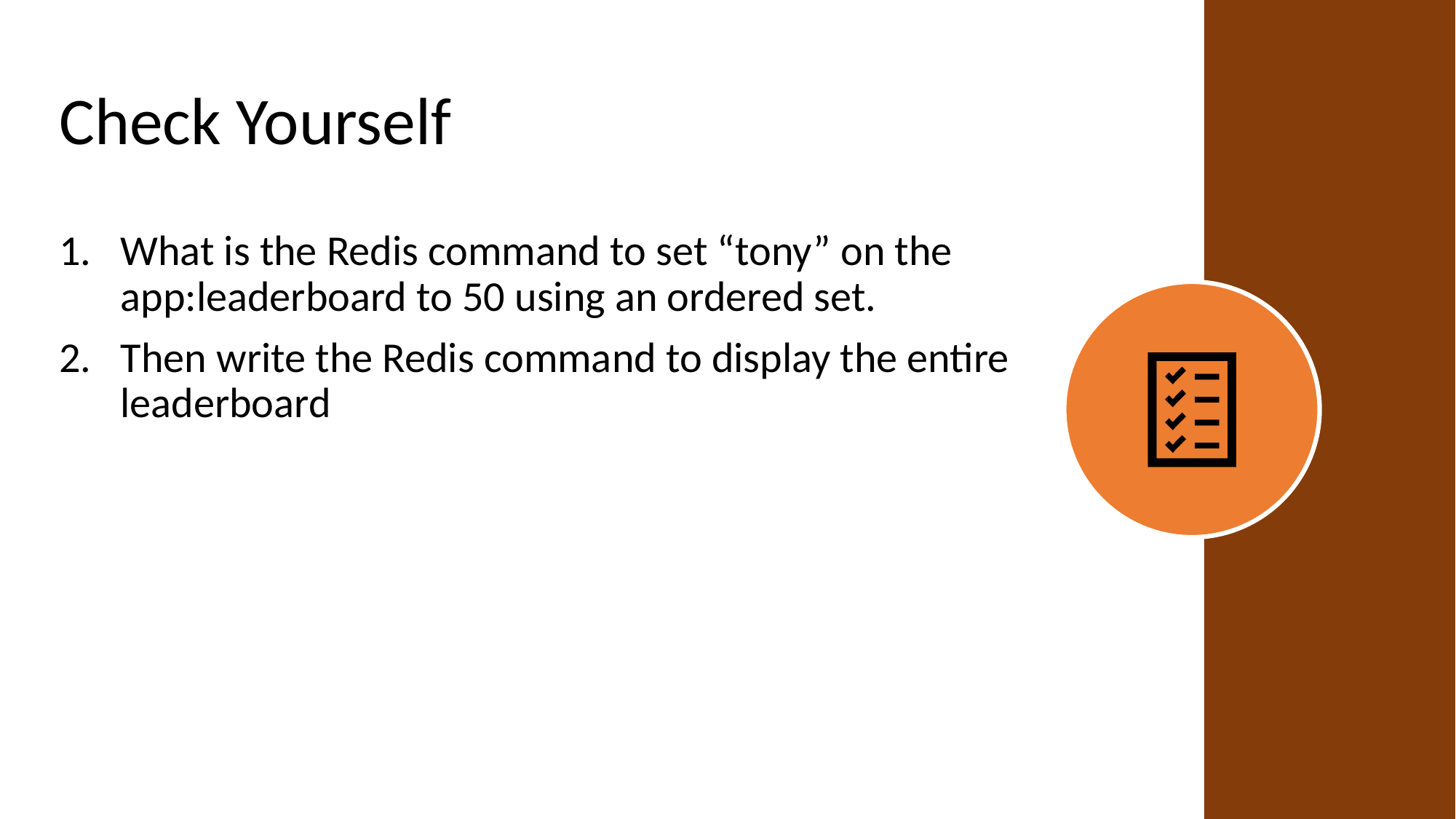

# Check Yourself
What is the Redis command to set “tony” on the app:leaderboard to 50 using an ordered set.
Then write the Redis command to display the entire leaderboard